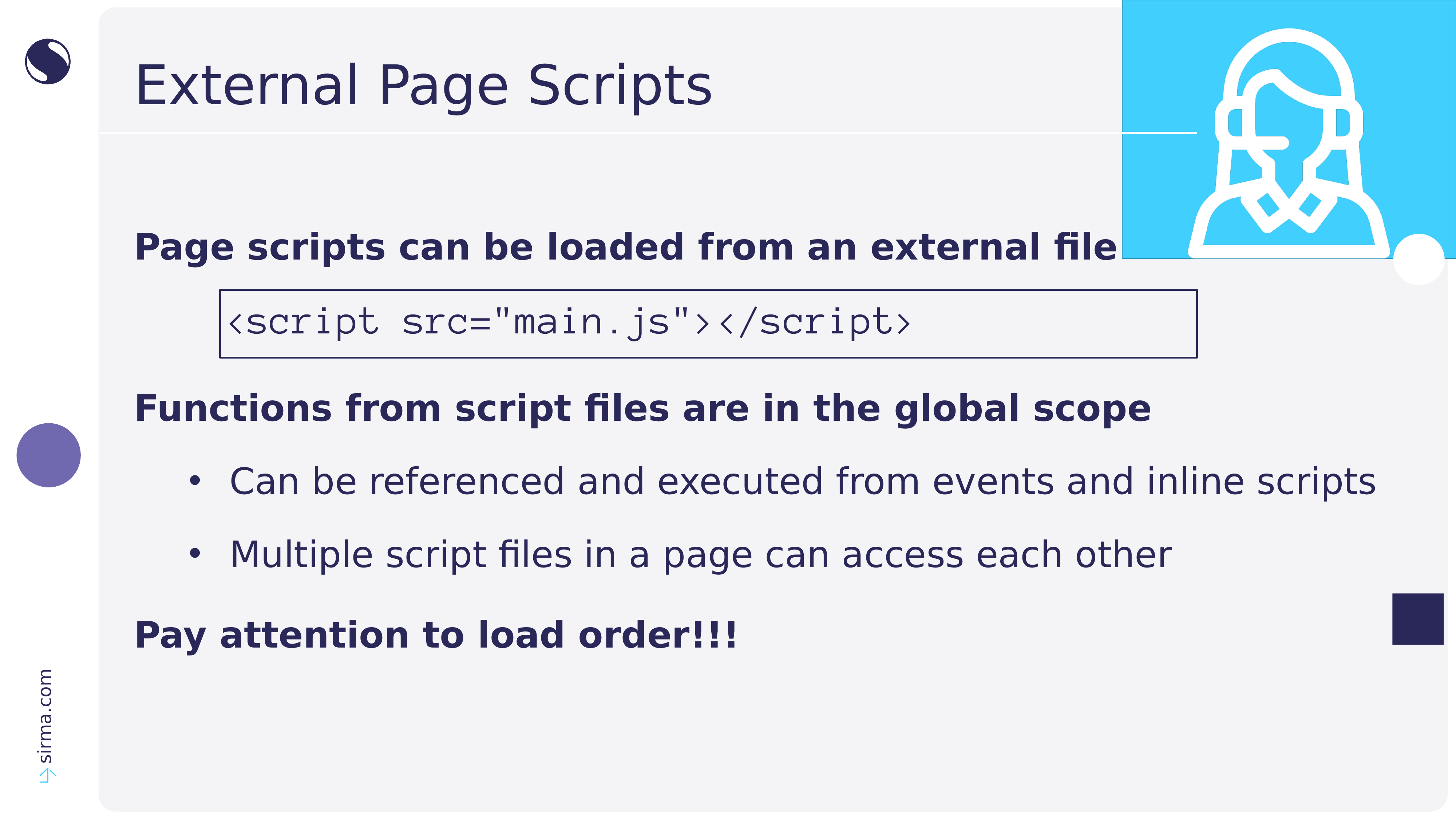

# External Page Scripts
Page scripts can be loaded from an external file

Functions from script files are in the global scope
Can be referenced and executed from events and inline scripts
Multiple script files in a page can access each other
Pay attention to load order!!!
<script src="main.js"></script>